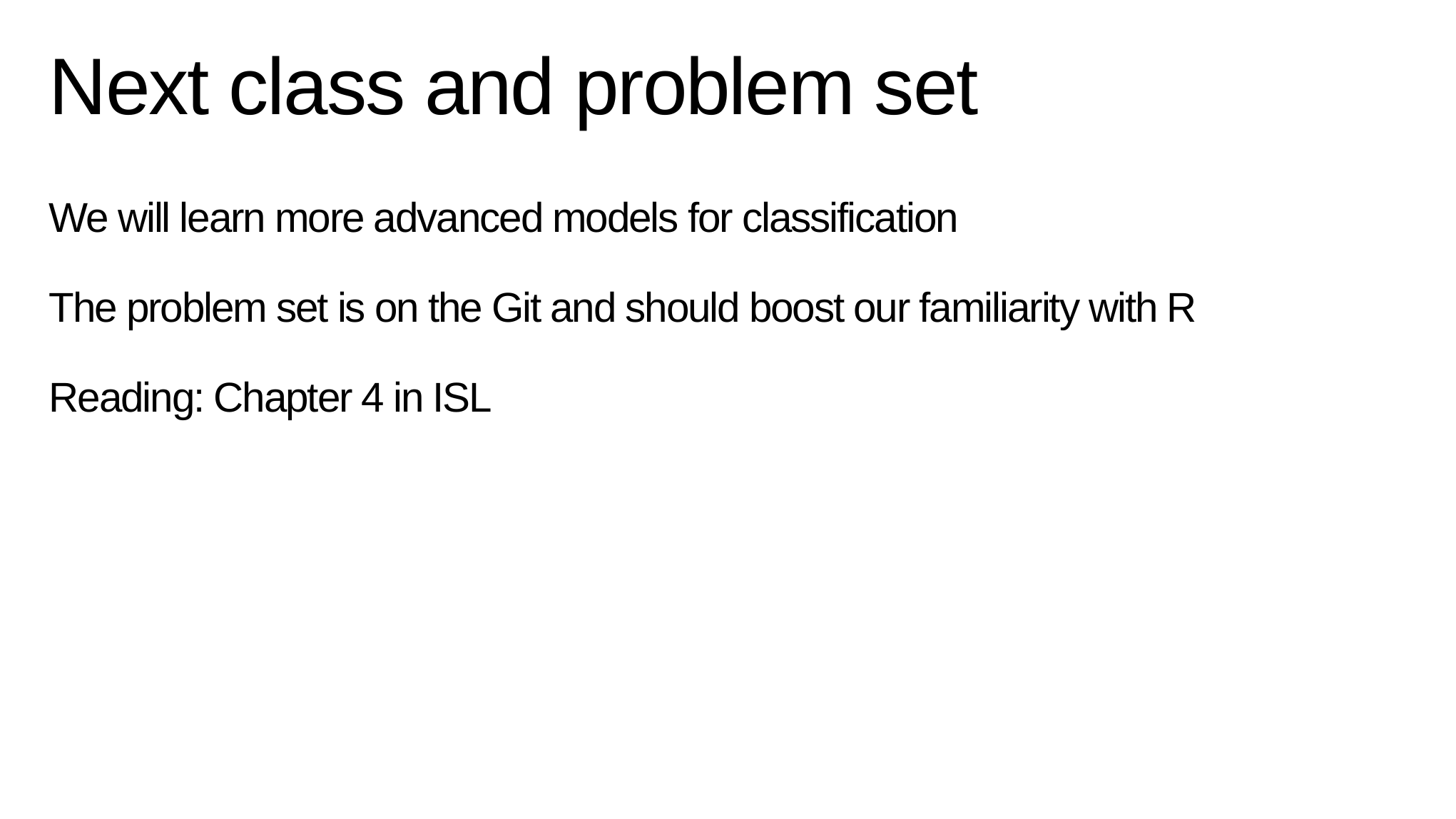

# Next class and problem set We will learn more advanced models for classification The problem set is on the Git and should boost our familiarity with R Reading: Chapter 4 in ISL